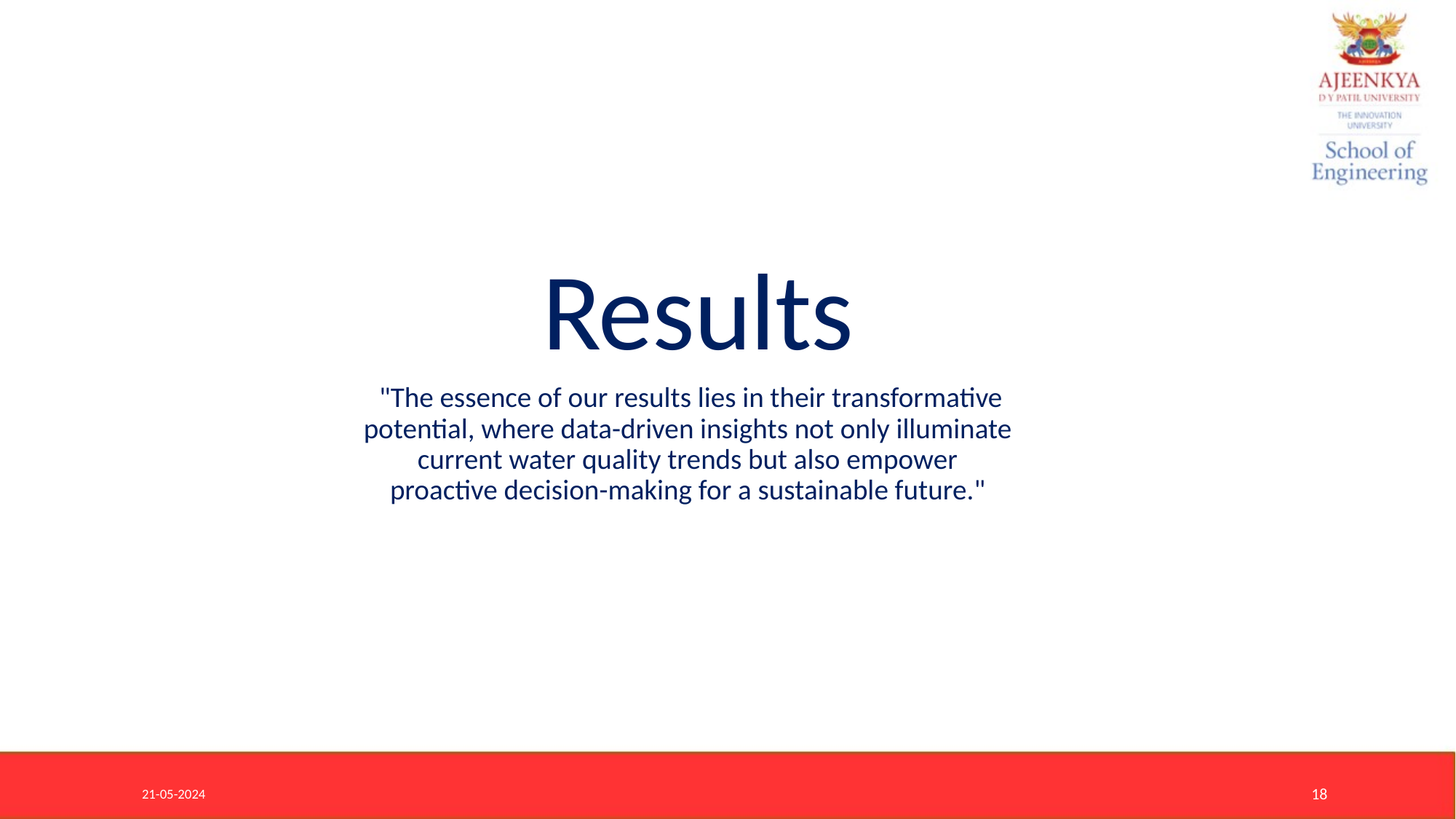

# Results
"The essence of our results lies in their transformative potential, where data-driven insights not only illuminate current water quality trends but also empower proactive decision-making for a sustainable future."
21-05-2024
18